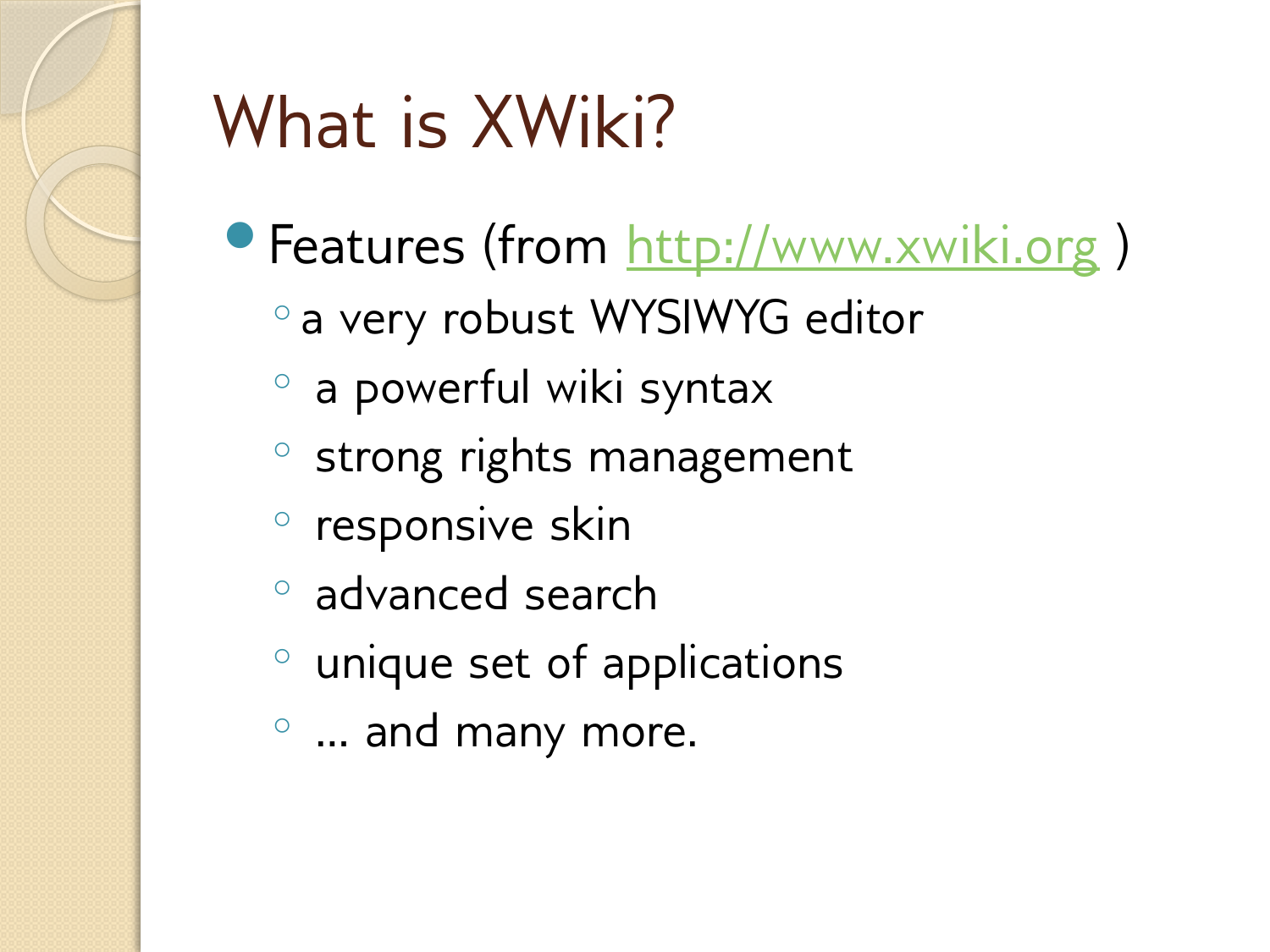

# What is XWiki?
Features (from http://www.xwiki.org )
a very robust WYSIWYG editor
 a powerful wiki syntax
 strong rights management
 responsive skin
 advanced search
 unique set of applications
 … and many more.